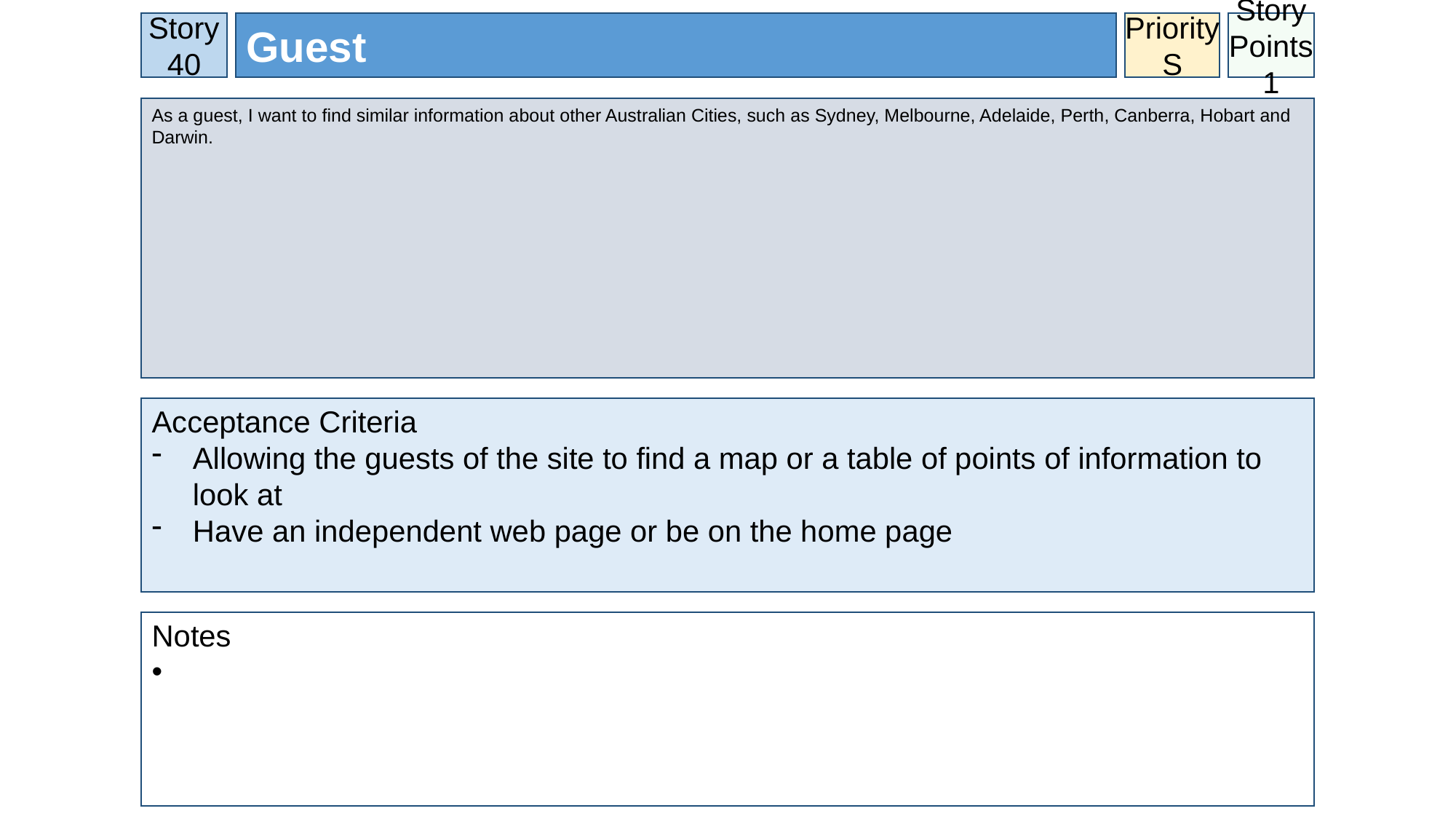

Story 40
Guest
Priority
S
Story Points
1
As a guest, I want to find similar information about other Australian Cities, such as Sydney, Melbourne, Adelaide, Perth, Canberra, Hobart and Darwin.
Acceptance Criteria
Allowing the guests of the site to find a map or a table of points of information to look at
Have an independent web page or be on the home page
Notes